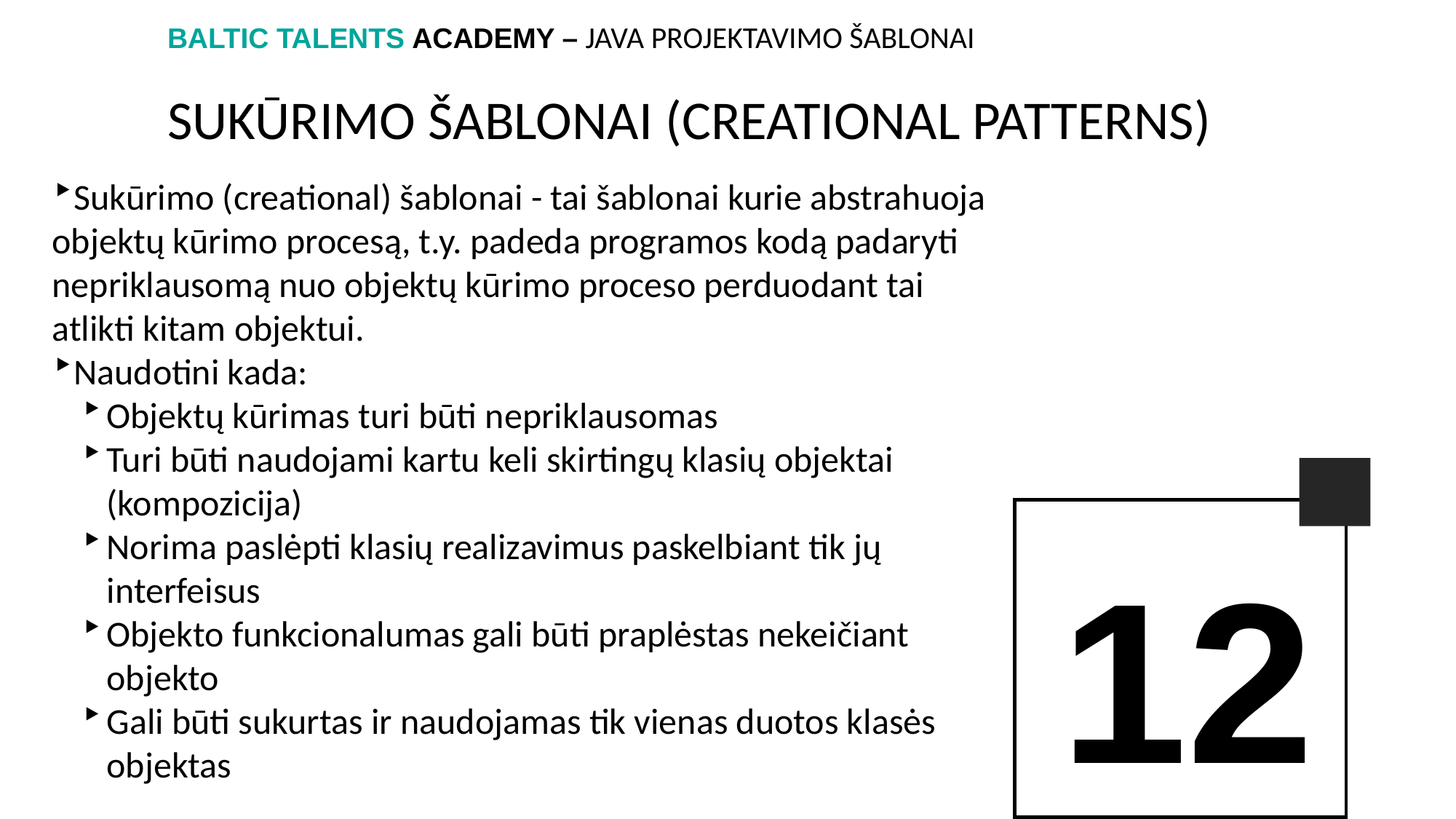

BALTIc TALENTs AcADEMy – java projektavimo šablonai

sukūrimo šablonai (Creational patterns)
Sukūrimo (creational) šablonai - tai šablonai kurie abstrahuoja objektų kūrimo procesą, t.y. padeda programos kodą padaryti nepriklausomą nuo objektų kūrimo proceso perduodant tai atlikti kitam objektui.
Naudotini kada:
Objektų kūrimas turi būti nepriklausomas
Turi būti naudojami kartu keli skirtingų klasių objektai (kompozicija)
Norima paslėpti klasių realizavimus paskelbiant tik jų interfeisus
Objekto funkcionalumas gali būti praplėstas nekeičiant objekto
Gali būti sukurtas ir naudojamas tik vienas duotos klasės objektas

12